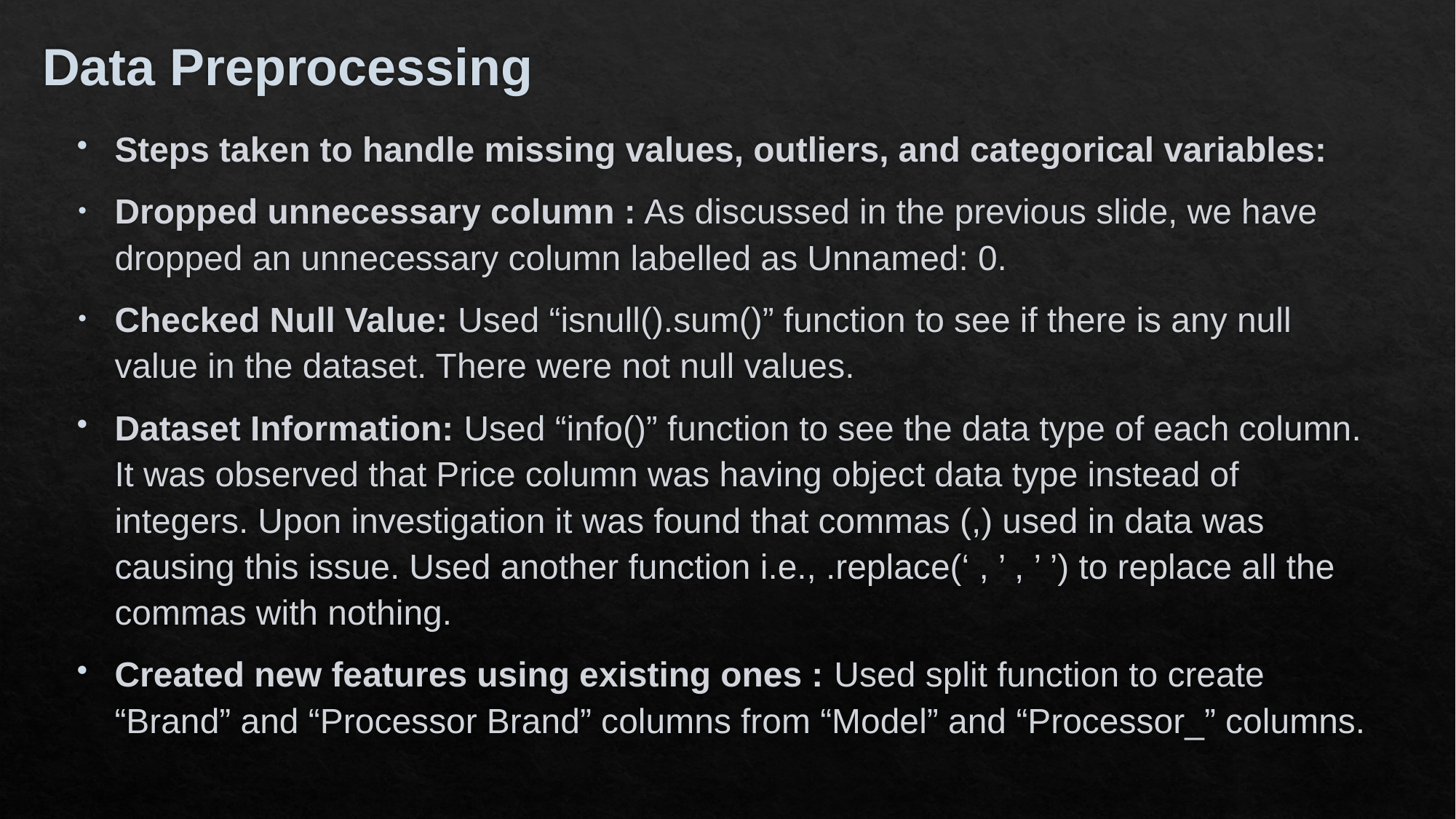

# Data Preprocessing
Steps taken to handle missing values, outliers, and categorical variables:
Dropped unnecessary column : As discussed in the previous slide, we have dropped an unnecessary column labelled as Unnamed: 0.
Checked Null Value: Used “isnull().sum()” function to see if there is any null value in the dataset. There were not null values.
Dataset Information: Used “info()” function to see the data type of each column. It was observed that Price column was having object data type instead of integers. Upon investigation it was found that commas (,) used in data was causing this issue. Used another function i.e., .replace(‘ , ’ , ’ ’) to replace all the commas with nothing.
Created new features using existing ones : Used split function to create “Brand” and “Processor Brand” columns from “Model” and “Processor_” columns.